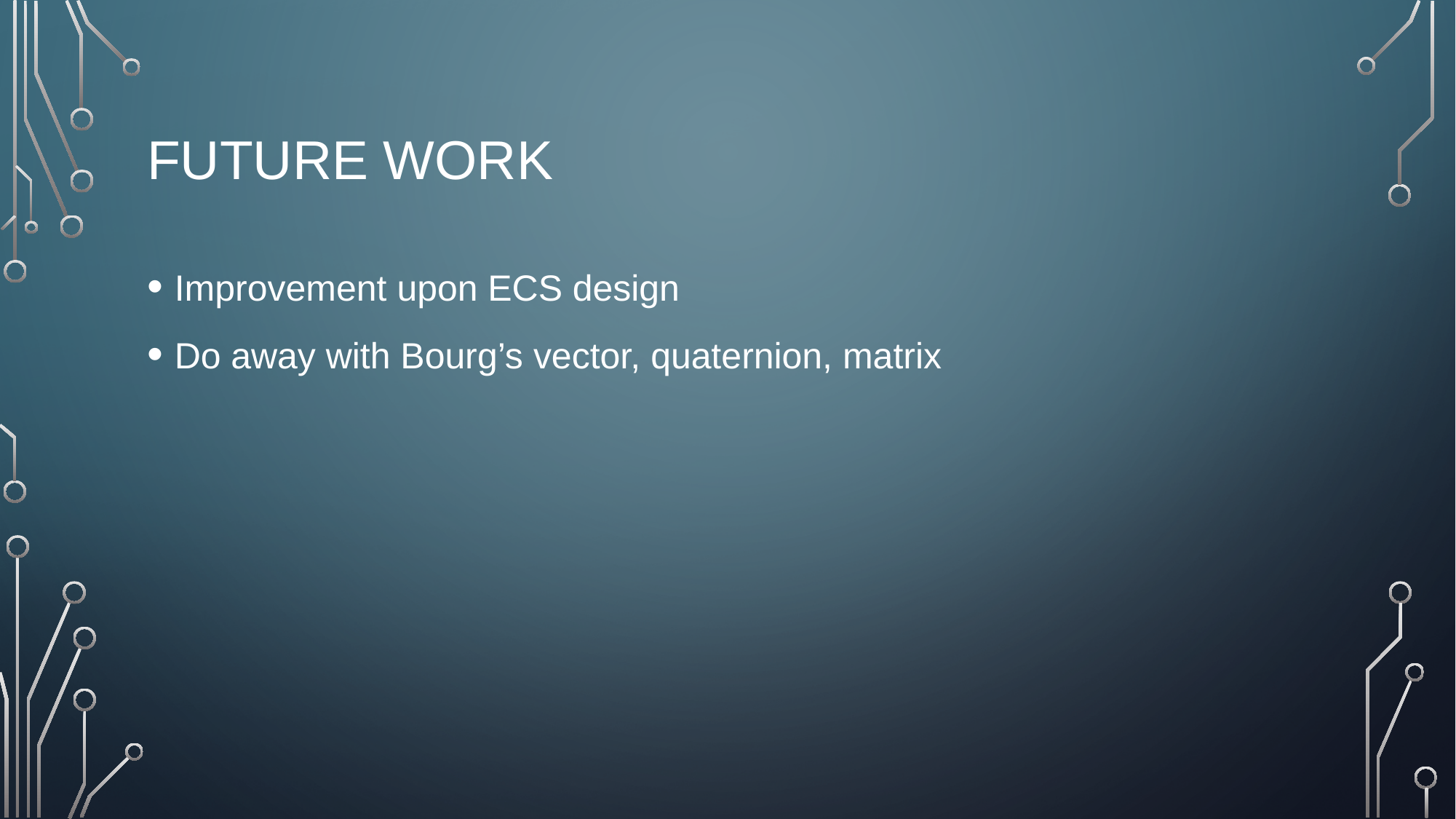

# Future Work
Improvement upon ECS design
Do away with Bourg’s vector, quaternion, matrix